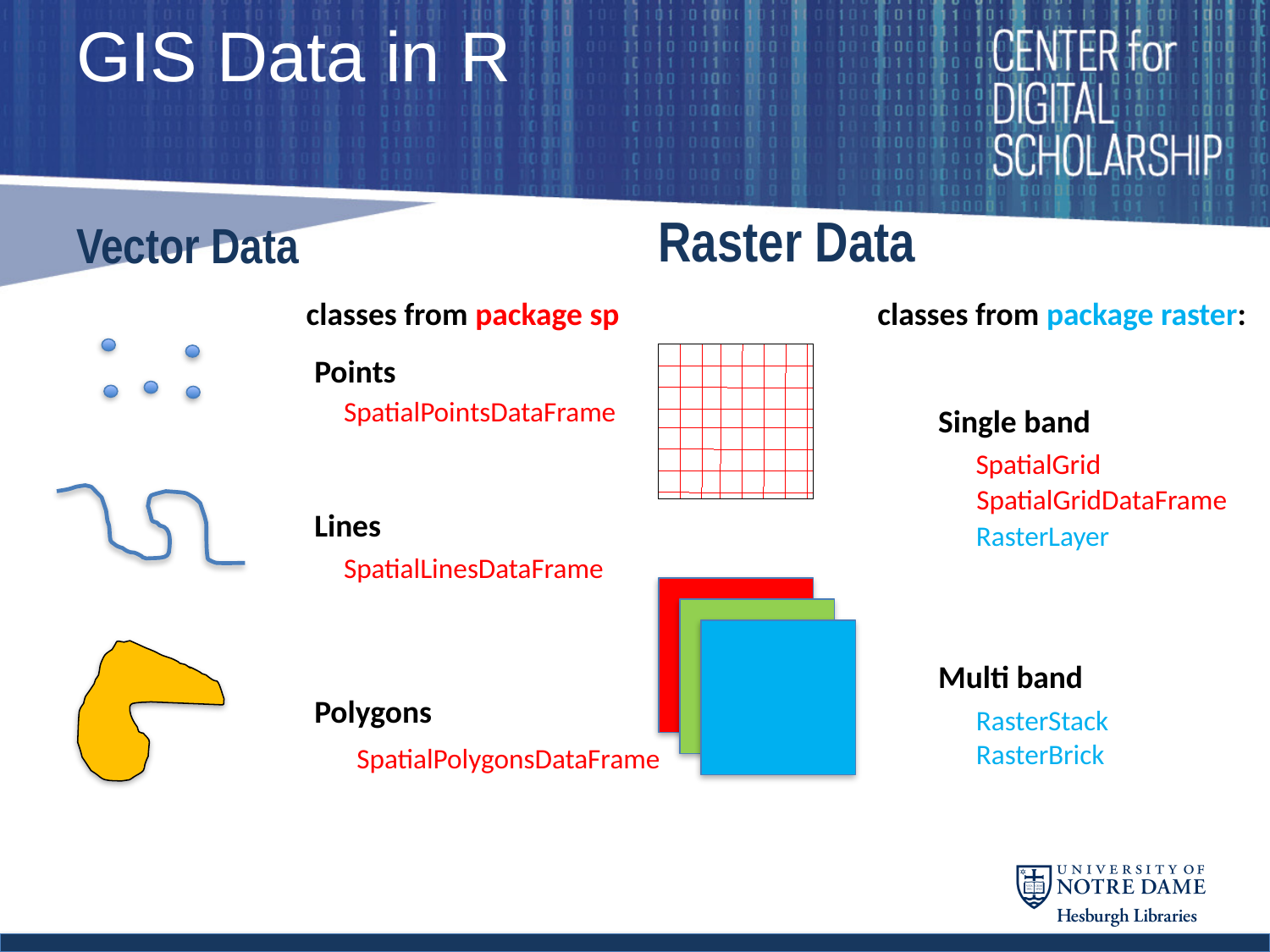

# GIS Data in R
Vector Data
Raster Data
classes from package sp
classes from package raster:

Points
SpatialPointsDataFrame
Single band
SpatialGrid
SpatialGridDataFrame

Lines
RasterLayer
SpatialLinesDataFrame

Multi band
Polygons
RasterStack
RasterBrick
SpatialPolygonsDataFrame